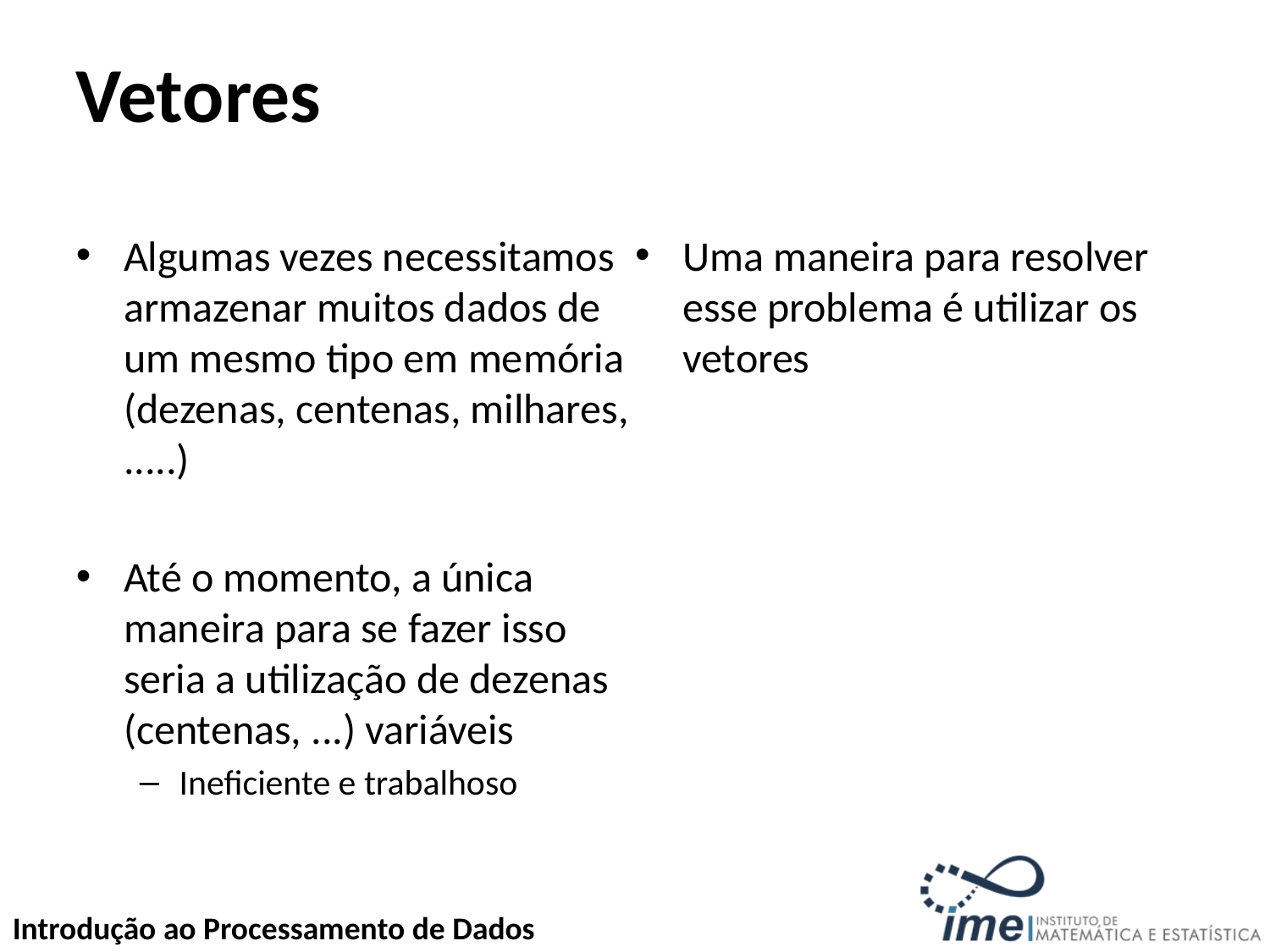

# Vetores
Algumas vezes necessitamos armazenar muitos dados de um mesmo tipo em memória (dezenas, centenas, milhares, .....)

Até o momento, a única maneira para se fazer isso seria a utilização de dezenas (centenas, ...) variáveis
Ineficiente e trabalhoso
Uma maneira para resolver esse problema é utilizar os vetores